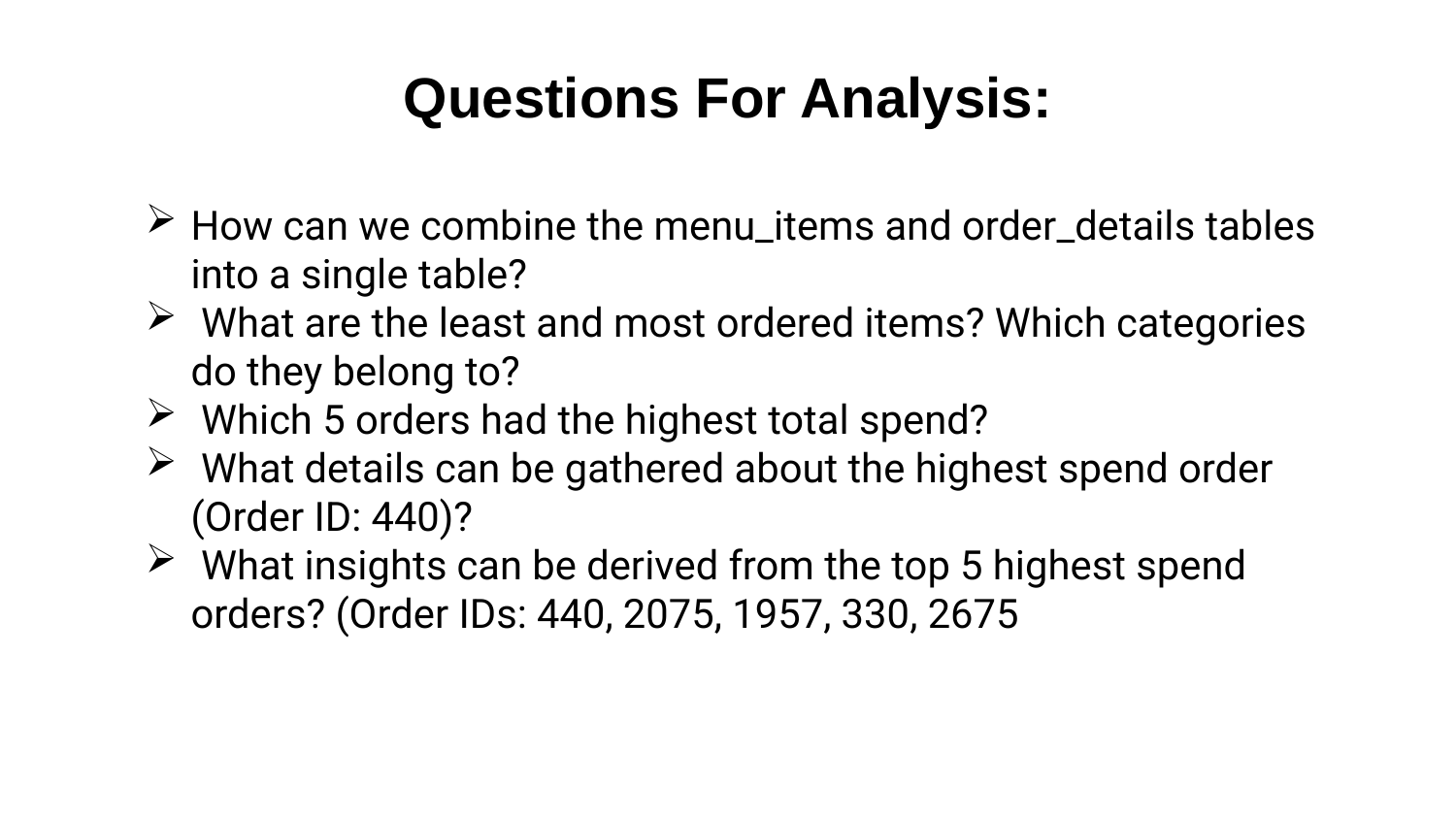

# Questions For Analysis:
How can we combine the menu_items and order_details tables into a single table?
 What are the least and most ordered items? Which categories do they belong to?
 Which 5 orders had the highest total spend?
 What details can be gathered about the highest spend order (Order ID: 440)?
 What insights can be derived from the top 5 highest spend orders? (Order IDs: 440, 2075, 1957, 330, 2675